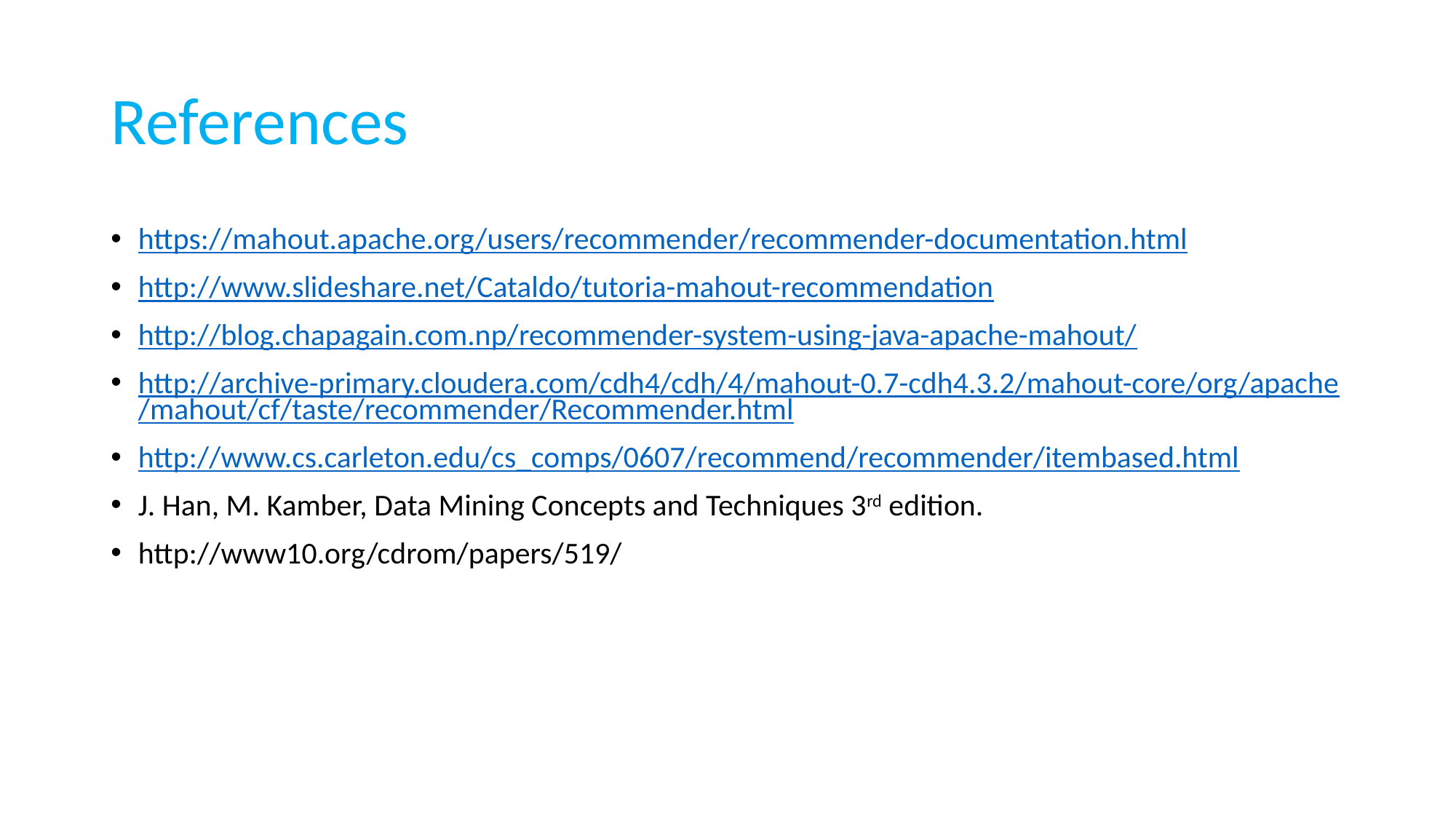

# References
https://mahout.apache.org/users/recommender/recommender-documentation.html
http://www.slideshare.net/Cataldo/tutoria-mahout-recommendation
http://blog.chapagain.com.np/recommender-system-using-java-apache-mahout/
http://archive-primary.cloudera.com/cdh4/cdh/4/mahout-0.7-cdh4.3.2/mahout-core/org/apache/mahout/cf/taste/recommender/Recommender.html
http://www.cs.carleton.edu/cs_comps/0607/recommend/recommender/itembased.html
J. Han, M. Kamber, Data Mining Concepts and Techniques 3rd edition.
http://www10.org/cdrom/papers/519/